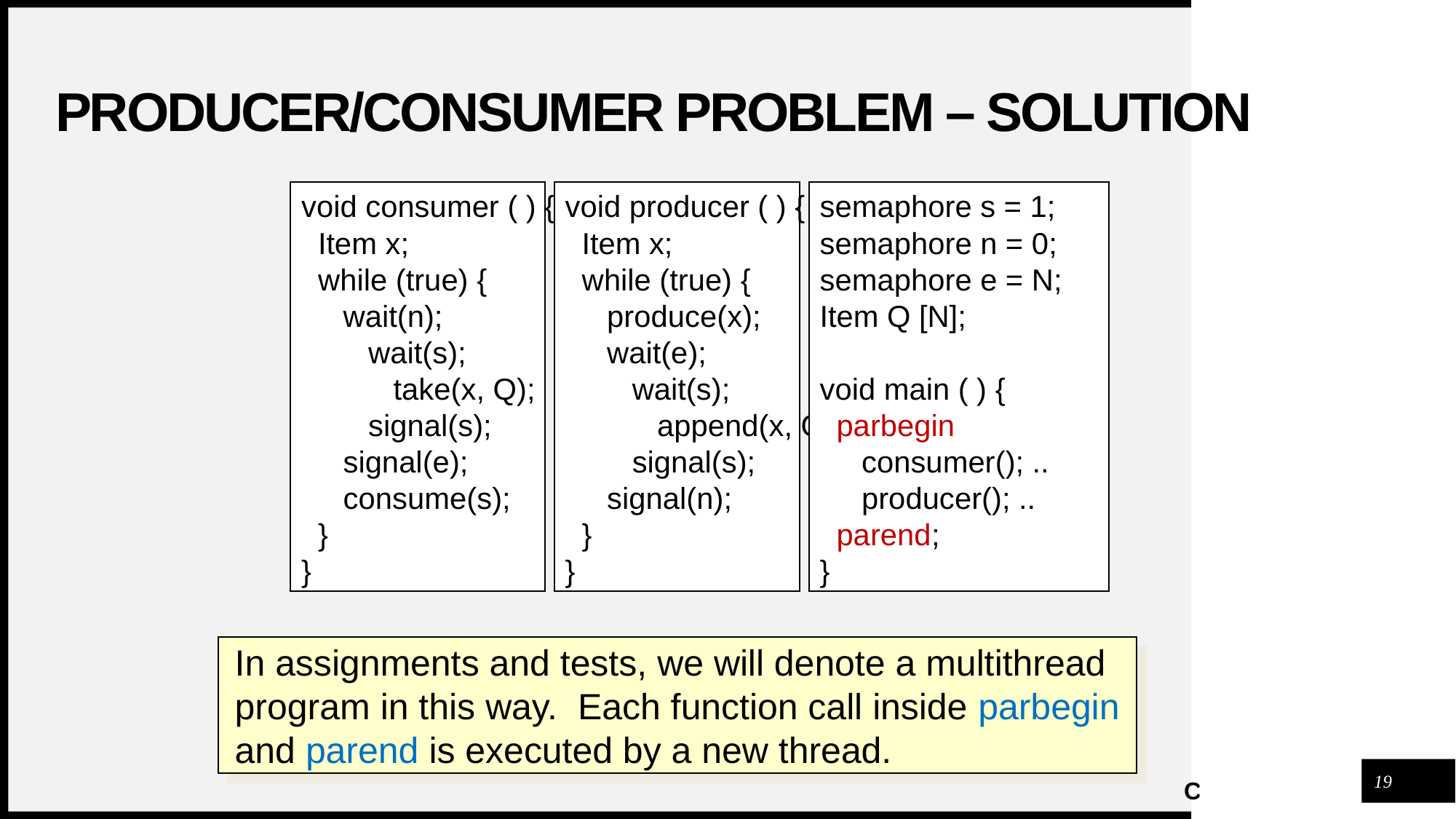

# Producer/Consumer Problem – Solution
void consumer ( ) {
  Item x;
  while (true) {
     wait(n);
        wait(s);
           take(x, Q);
        signal(s);
     signal(e);
     consume(s);
  }
}
void producer ( ) {
  Item x;
  while (true) {
     produce(x);
     wait(e);
        wait(s);
           append(x, Q);
        signal(s);
     signal(n);
  }
}
semaphore s = 1;
semaphore n = 0;
semaphore e = N;
Item Q [N];

void main ( ) {
  parbegin
     consumer(); ..
     producer(); ..
  parend;
}
In assignments and tests, we will denote a multithread program in this way.  Each function call inside parbegin and parend is executed by a new thread.
19